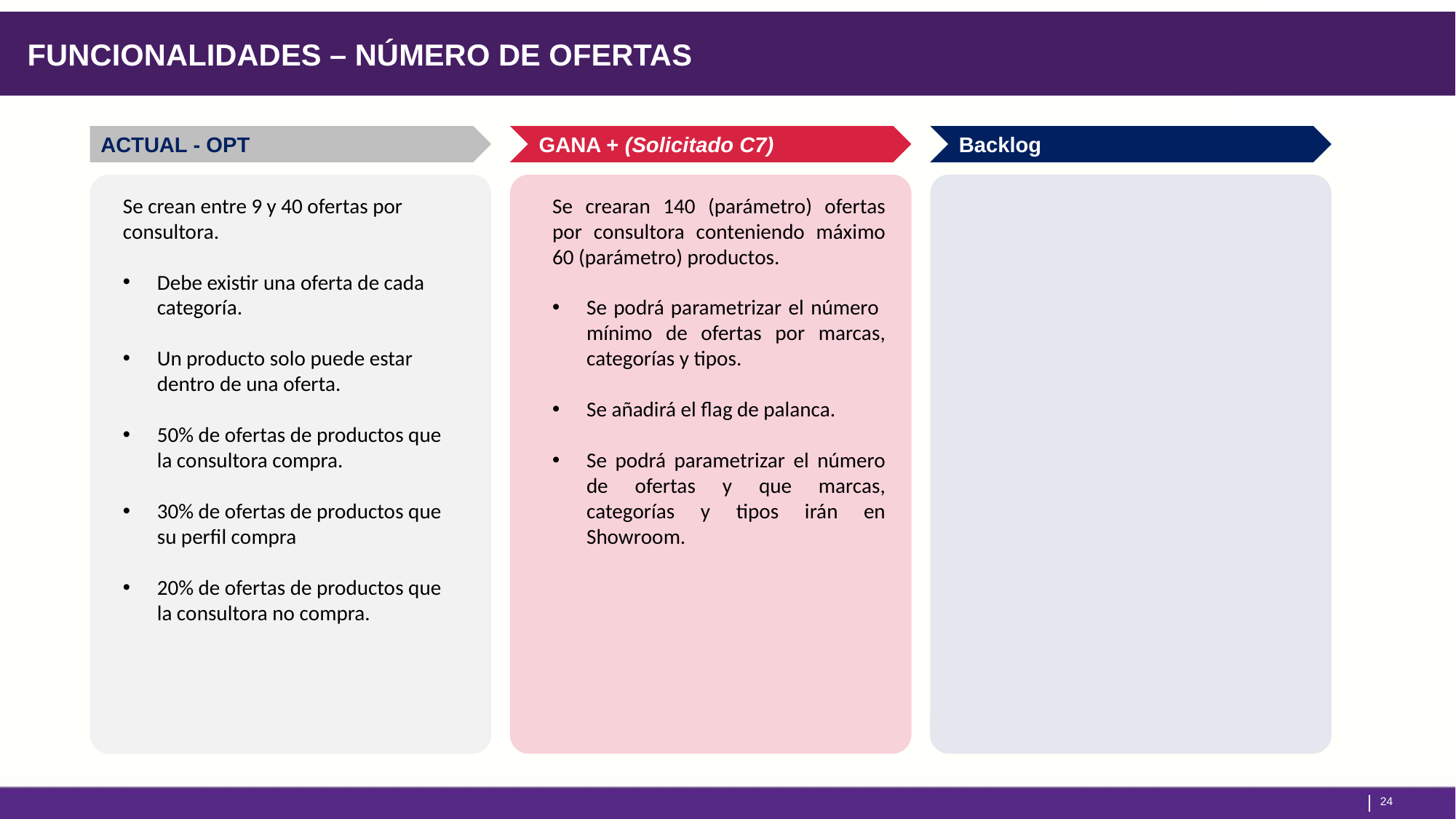

FUNCIONALIDADES – NÚMERO DE OFERTAS
ACTUAL - OPT
GANA + (Solicitado C7)
Backlog

Se crearan 140 (parámetro) ofertas por consultora conteniendo máximo 60 (parámetro) productos.

Se podrá parametrizar el número  mínimo de ofertas por marcas, categorías y tipos.

Se añadirá el flag de palanca.

Se podrá parametrizar el número de ofertas y que marcas, categorías y tipos irán en Showroom.

Se crean entre 9 y 40 ofertas por consultora.

Debe existir una oferta de cada categoría.

Un producto solo puede estar dentro de una oferta.

50% de ofertas de productos que la consultora compra.

30% de ofertas de productos que su perfil compra

20% de ofertas de productos que la consultora no compra.

24